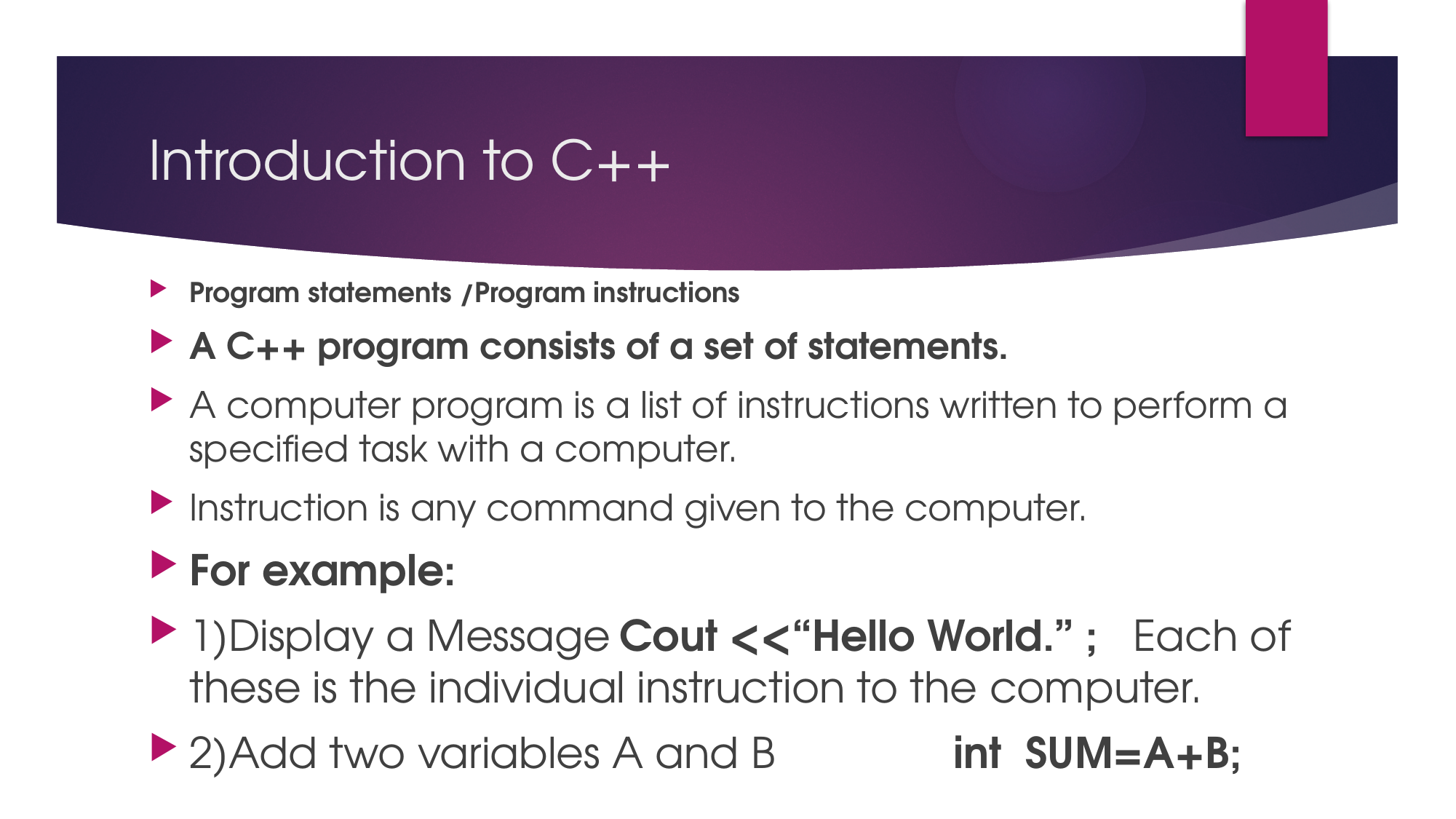

# Introduction to C++
Program statements /Program instructions
A C++ program consists of a set of statements.
A computer program is a list of instructions written to perform a specified task with a computer.
Instruction is any command given to the computer.
For example:
1)Display a Message Cout <<“Hello World.” ;   Each of these is the individual instruction to the computer.
2)Add two variables A and B 		int  SUM=A+B;